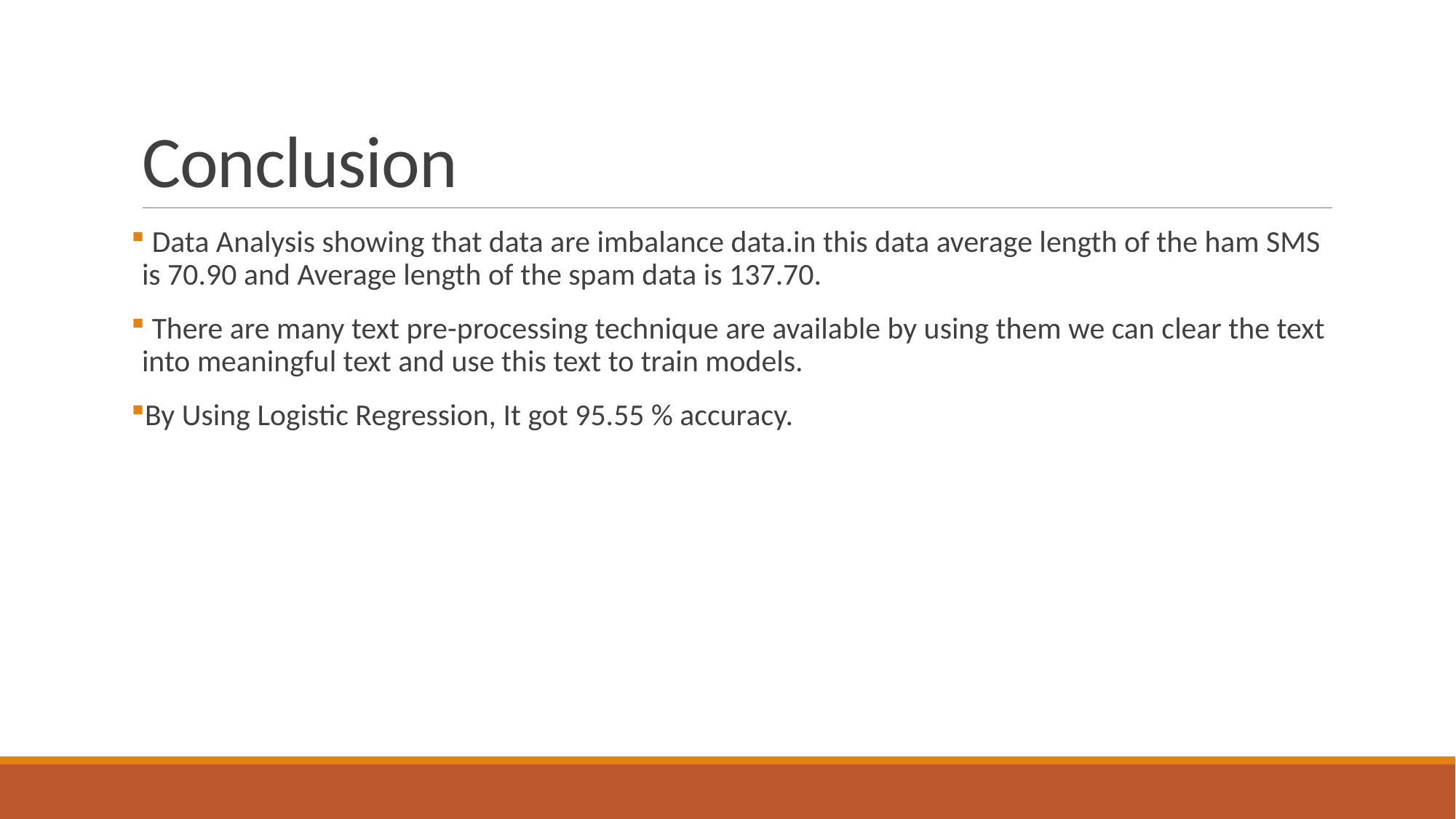

# Conclusion
 Data Analysis showing that data are imbalance data.in this data average length of the ham SMS is 70.90 and Average length of the spam data is 137.70.
 There are many text pre-processing technique are available by using them we can clear the text into meaningful text and use this text to train models.
By Using Logistic Regression, It got 95.55 % accuracy.